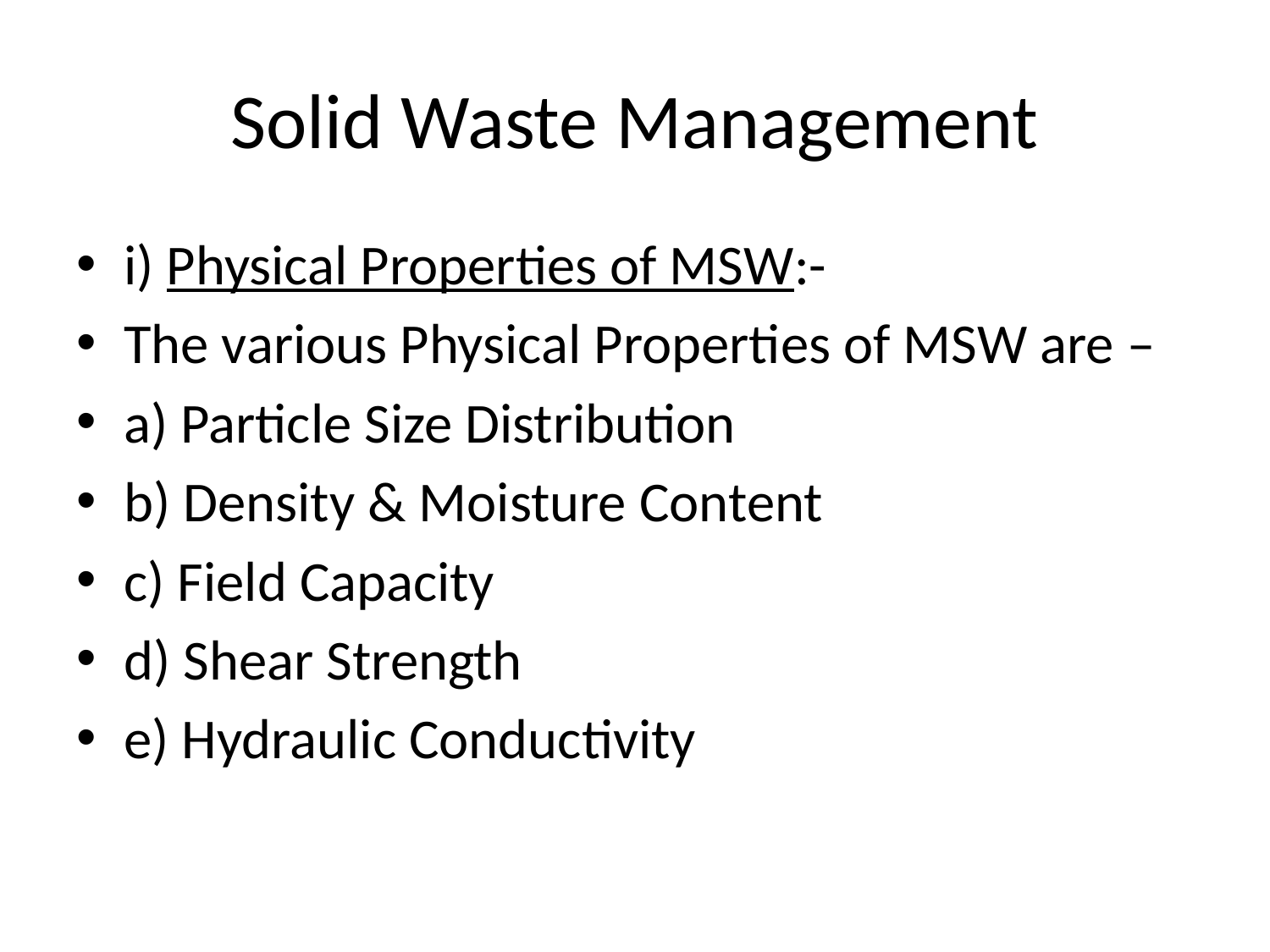

# Solid Waste Management
i) Physical Properties of MSW:-
The various Physical Properties of MSW are –
a) Particle Size Distribution
b) Density & Moisture Content
c) Field Capacity
d) Shear Strength
e) Hydraulic Conductivity